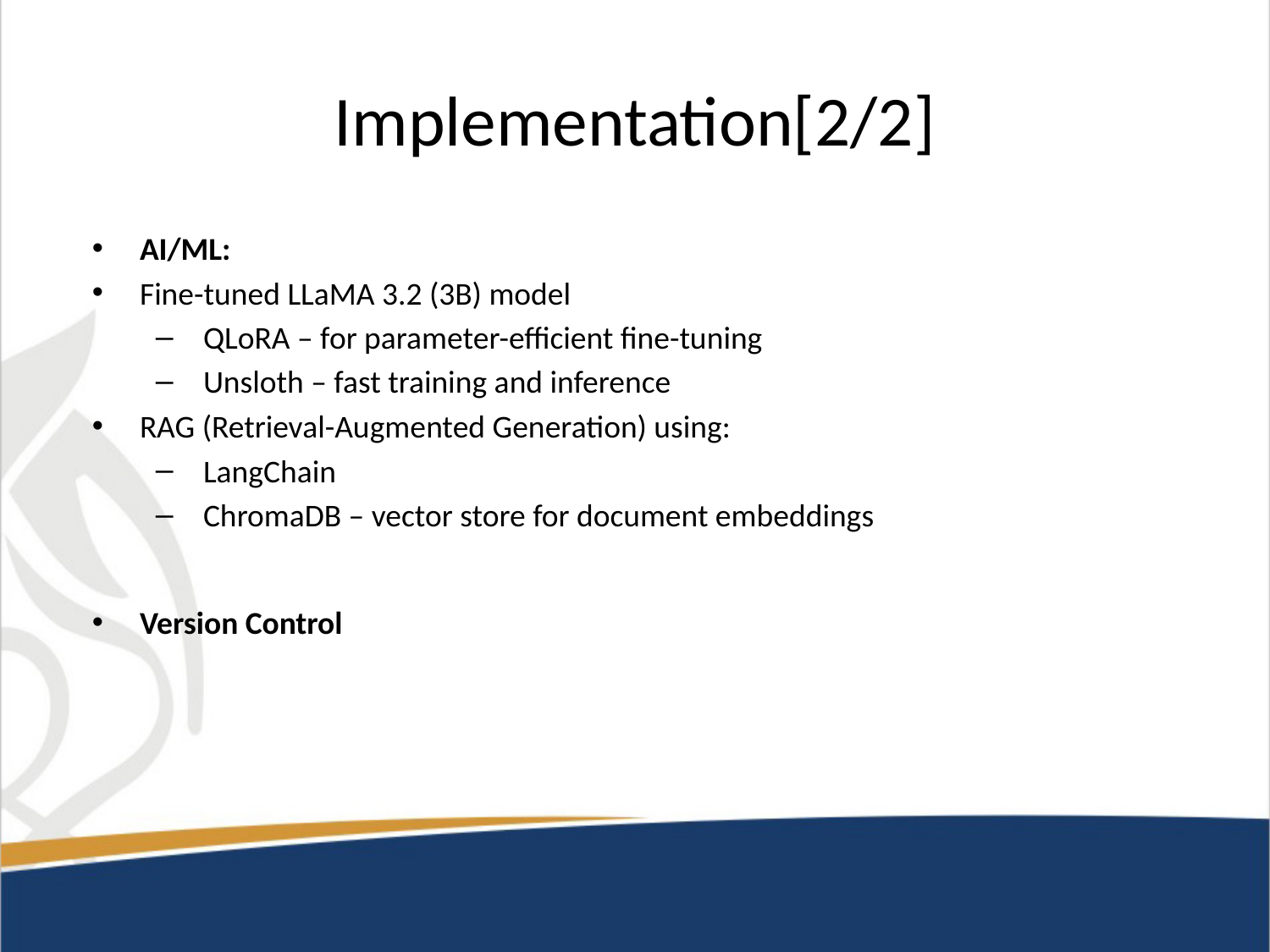

# Implementation[2/2]
AI/ML:
Fine-tuned LLaMA 3.2 (3B) model
QLoRA – for parameter-efficient fine-tuning
Unsloth – fast training and inference
RAG (Retrieval-Augmented Generation) using:
LangChain
ChromaDB – vector store for document embeddings

Version Control